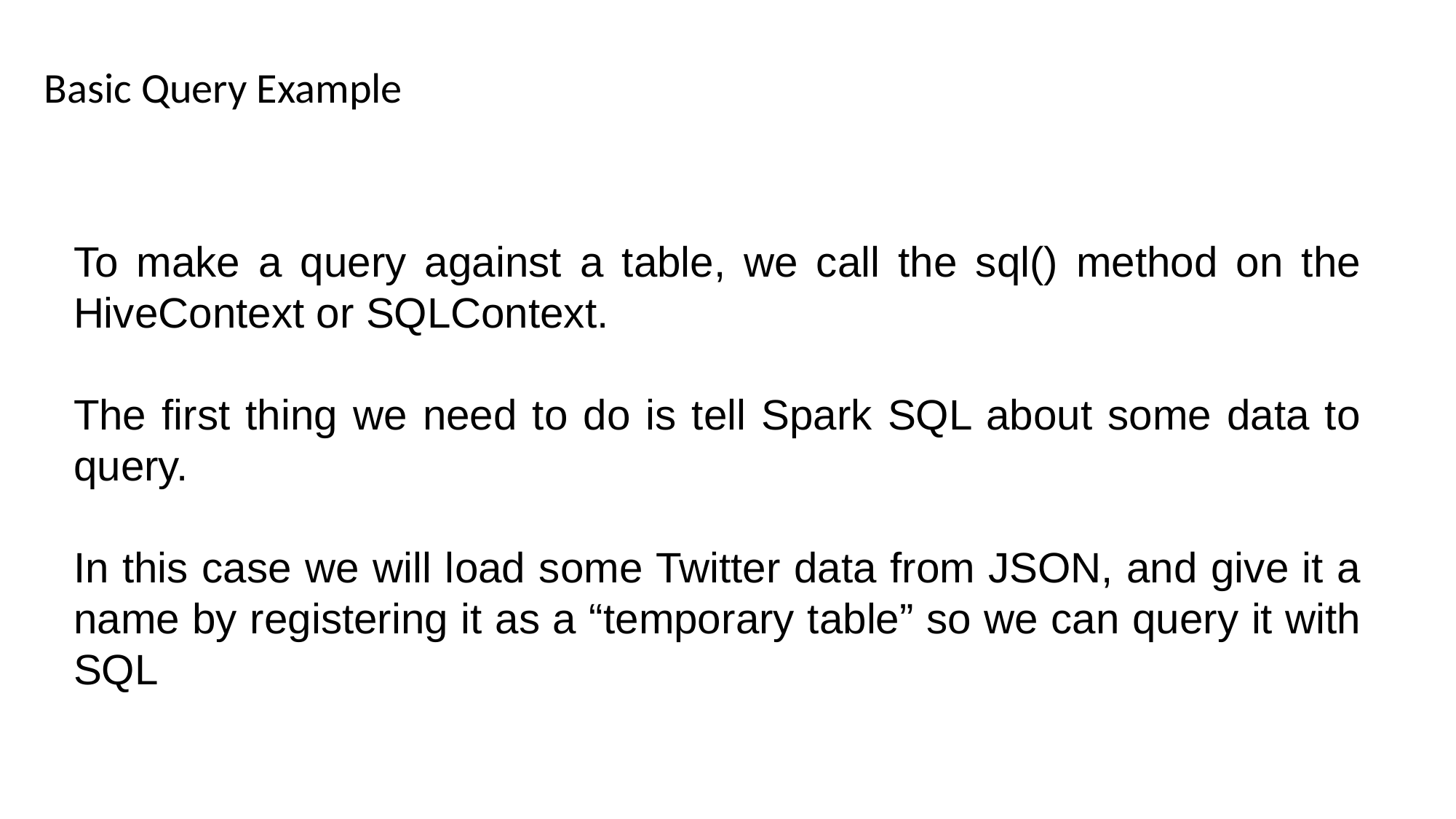

Basic Query Example
To make a query against a table, we call the sql() method on the HiveContext or SQLContext.

The first thing we need to do is tell Spark SQL about some data to query.

In this case we will load some Twitter data from JSON, and give it a name by registering it as a “temporary table” so we can query it with SQL